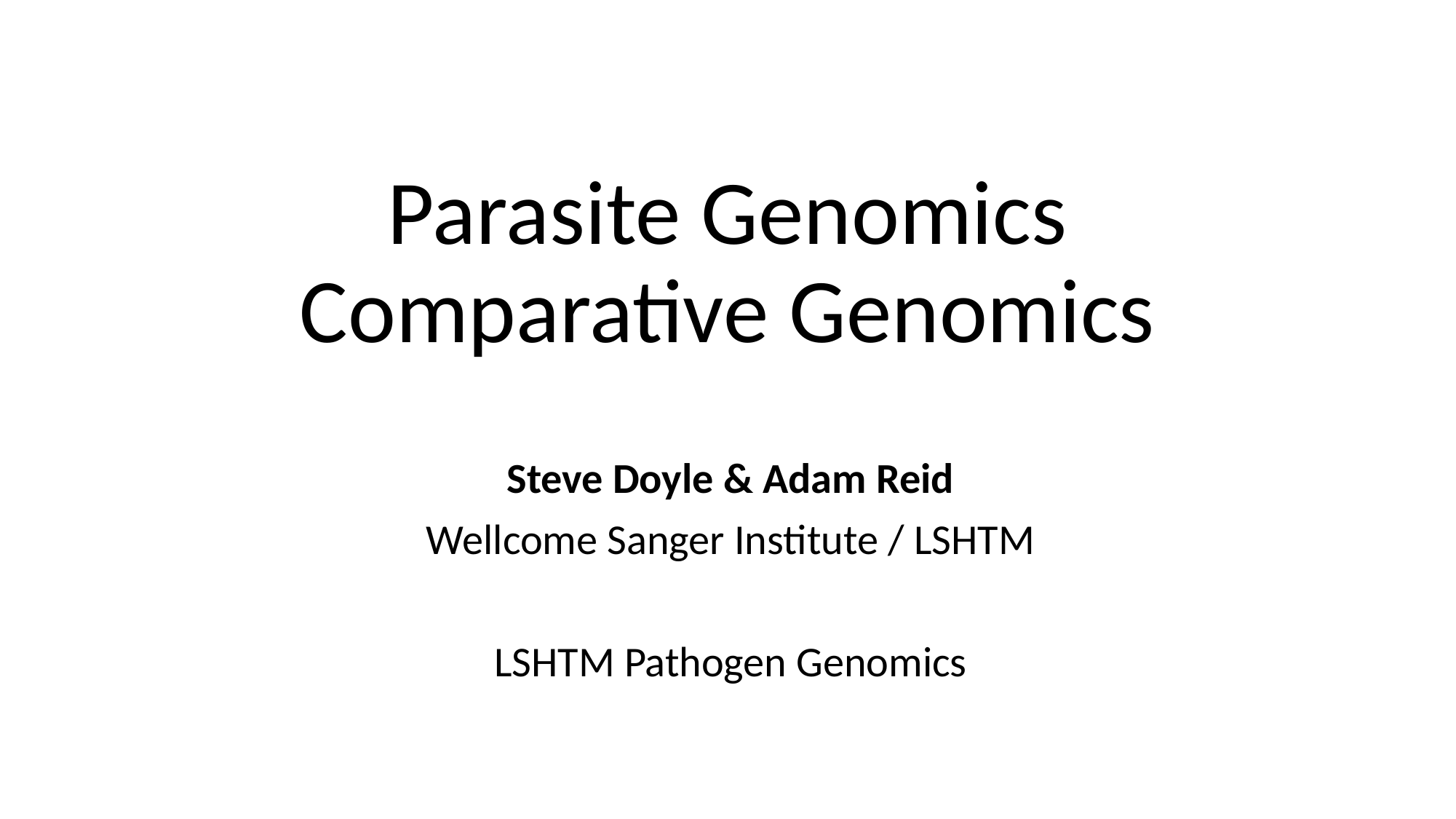

# Parasite Genomics Comparative Genomics
Steve Doyle & Adam Reid
Wellcome Sanger Institute / LSHTM

LSHTM Pathogen Genomics